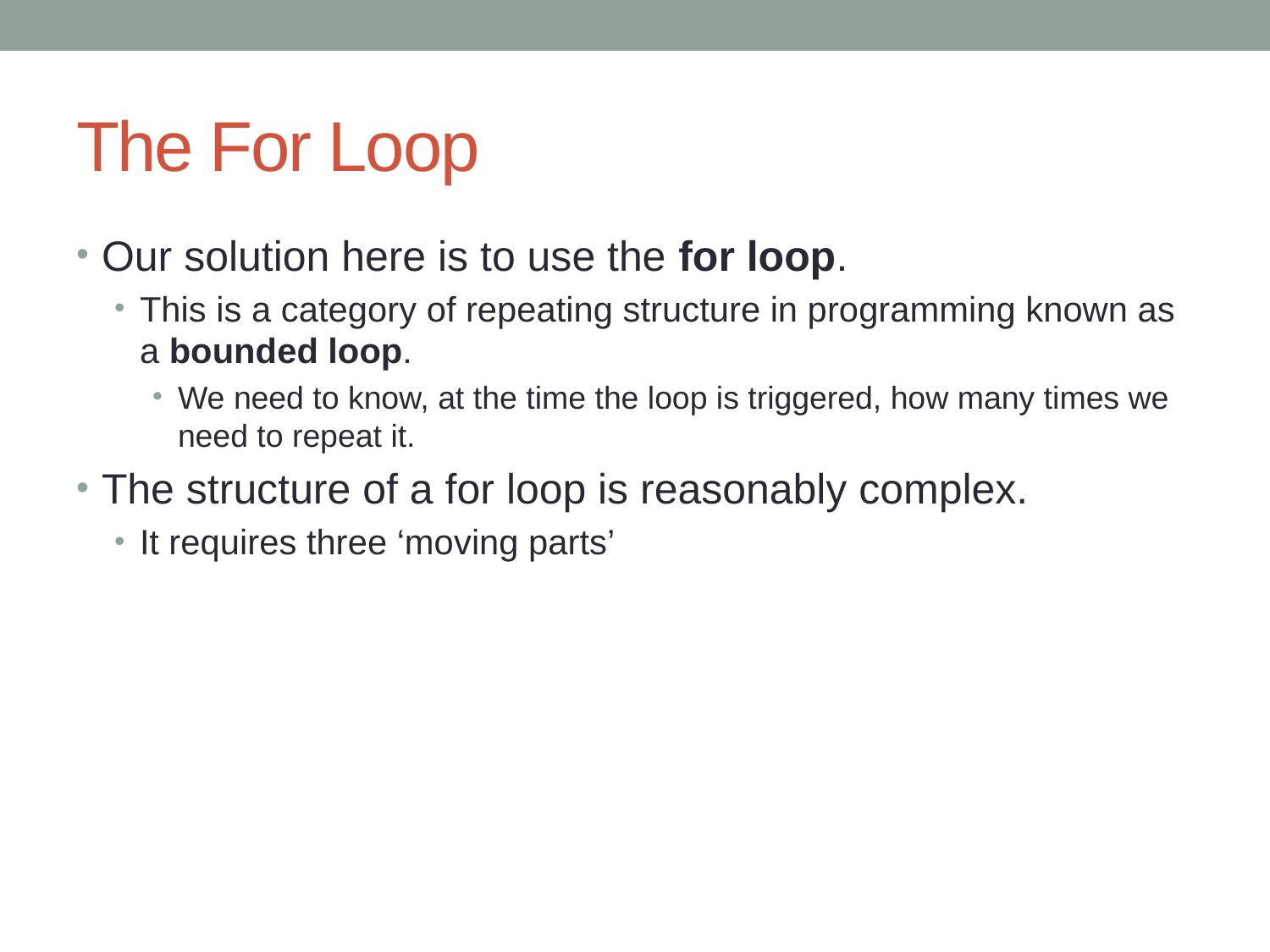

# The For Loop
Our solution here is to use the for loop.
This is a category of repeating structure in programming known as a bounded loop.
We need to know, at the time the loop is triggered, how many times we need to repeat it.
The structure of a for loop is reasonably complex.
It requires three ‘moving parts’